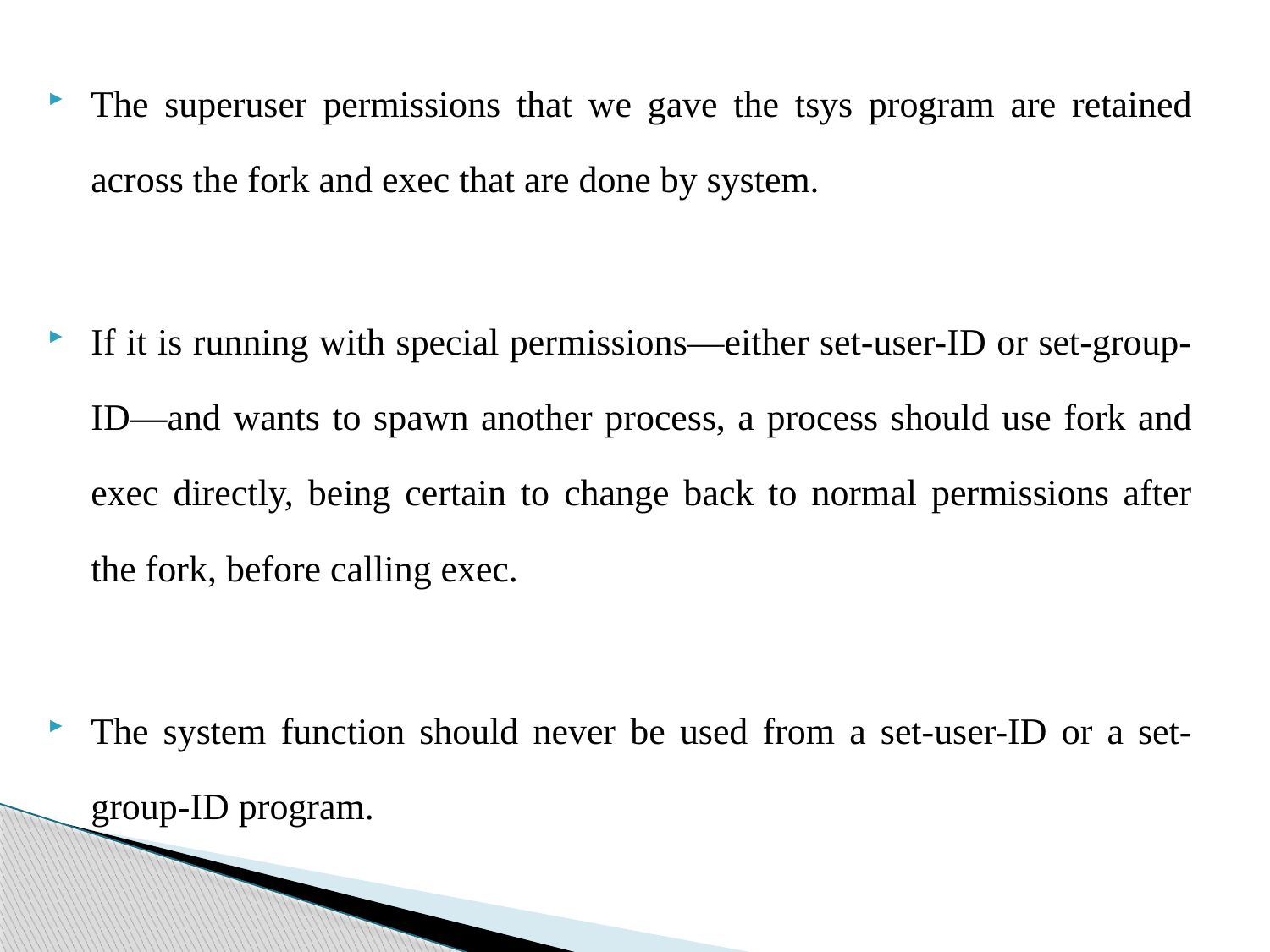

The superuser permissions that we gave the tsys program are retained across the fork and exec that are done by system.

If it is running with special permissions—either set-user-ID or set-group-ID—and wants to spawn another process, a process should use fork and exec directly, being certain to change back to normal permissions after the fork, before calling exec.

The system function should never be used from a set-user-ID or a set-group-ID program.